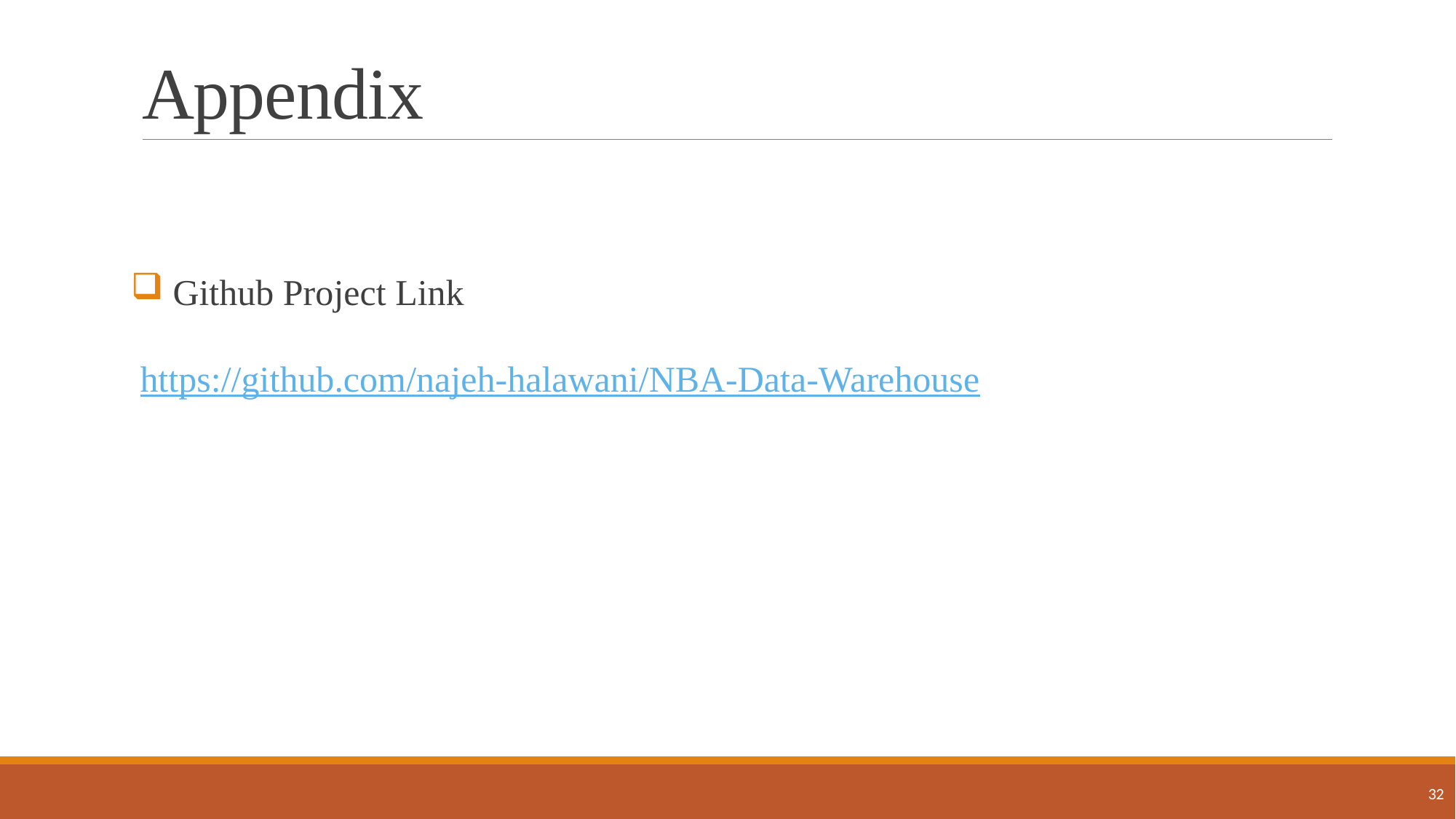

# Appendix

 Github Project Link
 https://github.com/najeh-halawani/NBA-Data-Warehouse

32